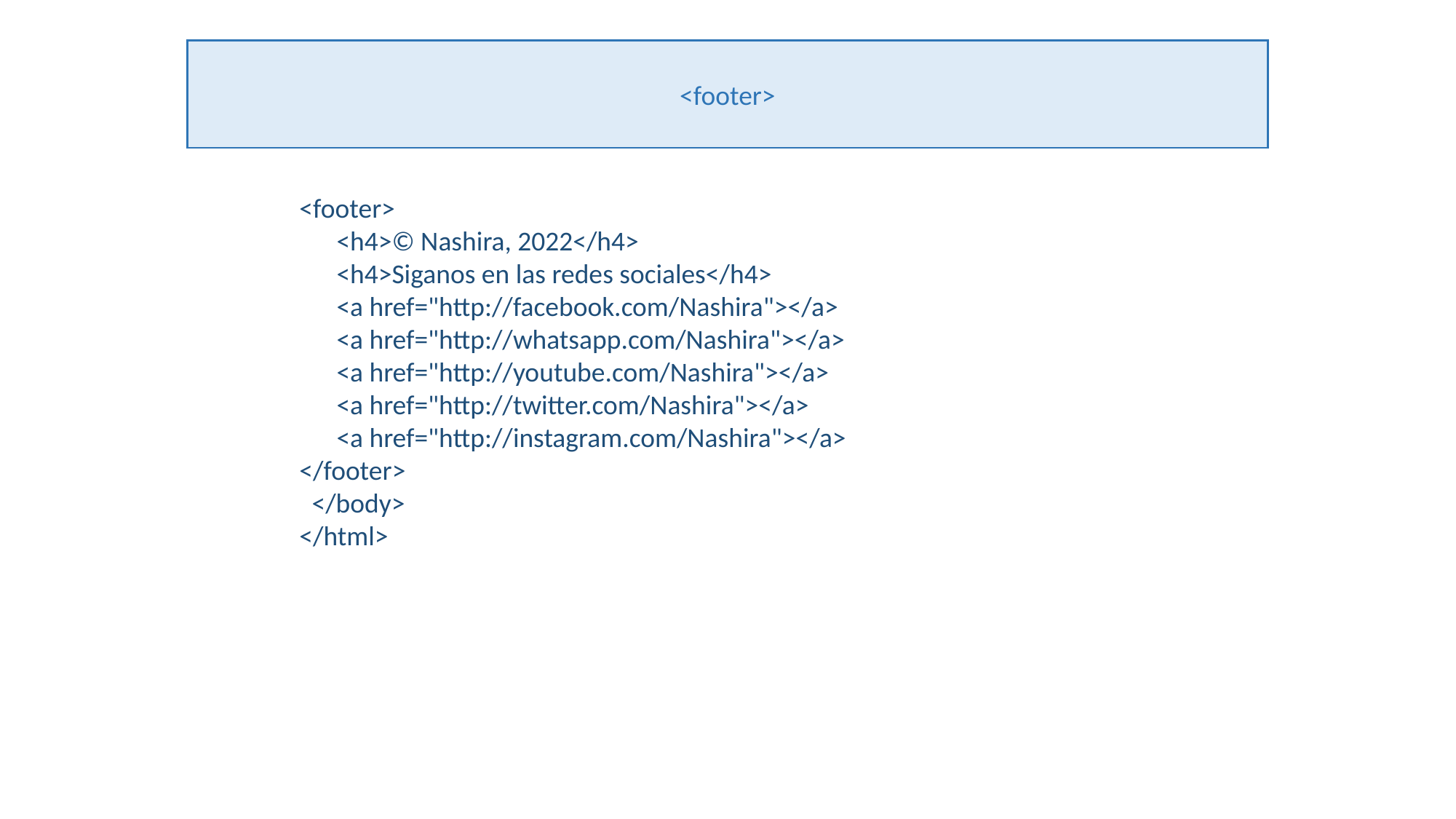

<footer>
<footer>
      <h4>© Nashira, 2022</h4>
      <h4>Siganos en las redes sociales</h4>
      <a href="http://facebook.com/Nashira"></a>
      <a href="http://whatsapp.com/Nashira"></a>
      <a href="http://youtube.com/Nashira"></a>
      <a href="http://twitter.com/Nashira"></a>
      <a href="http://instagram.com/Nashira"></a>
</footer>
  </body>
</html>